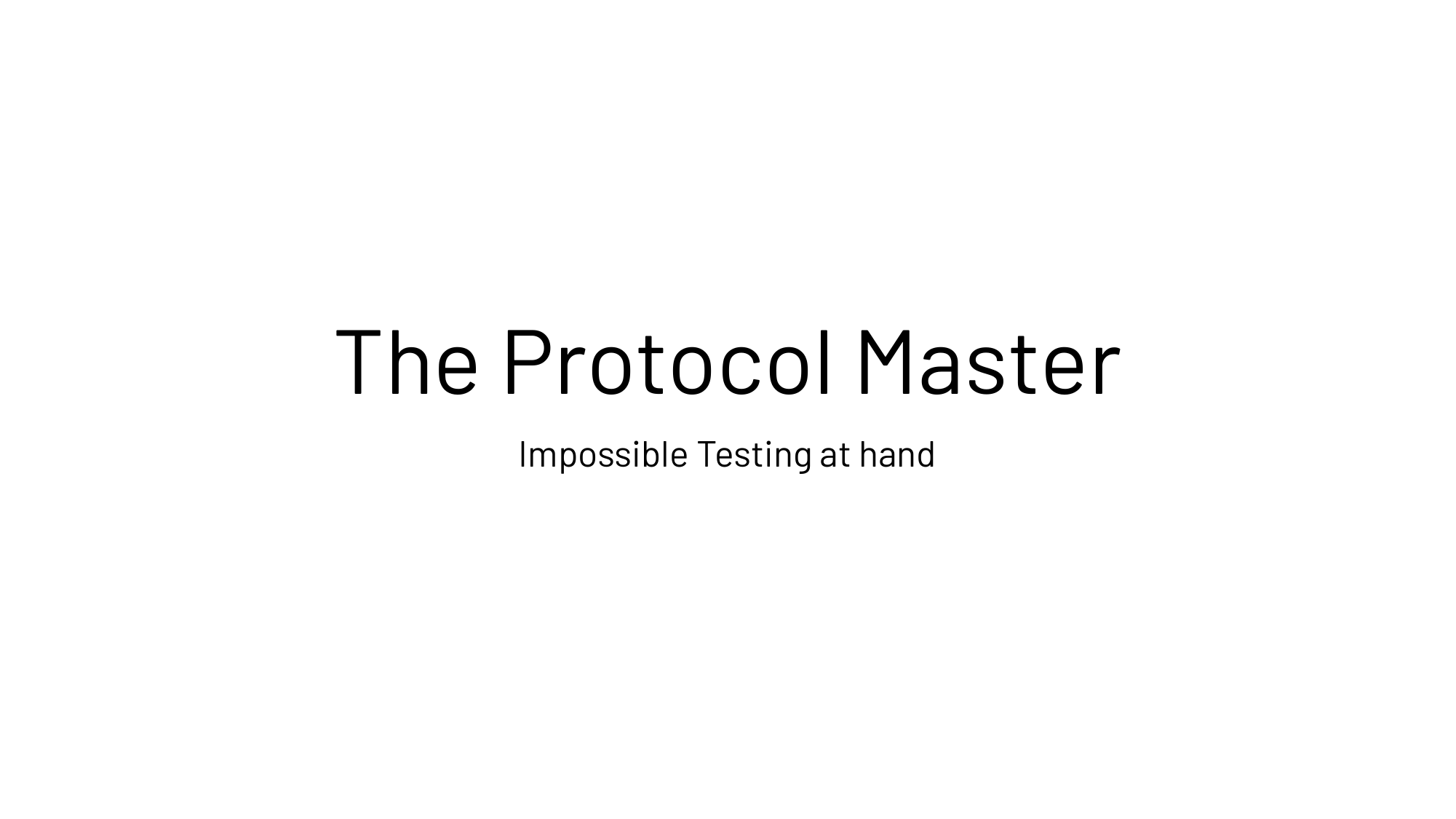

# The Protocol Master
Impossible Testing at hand